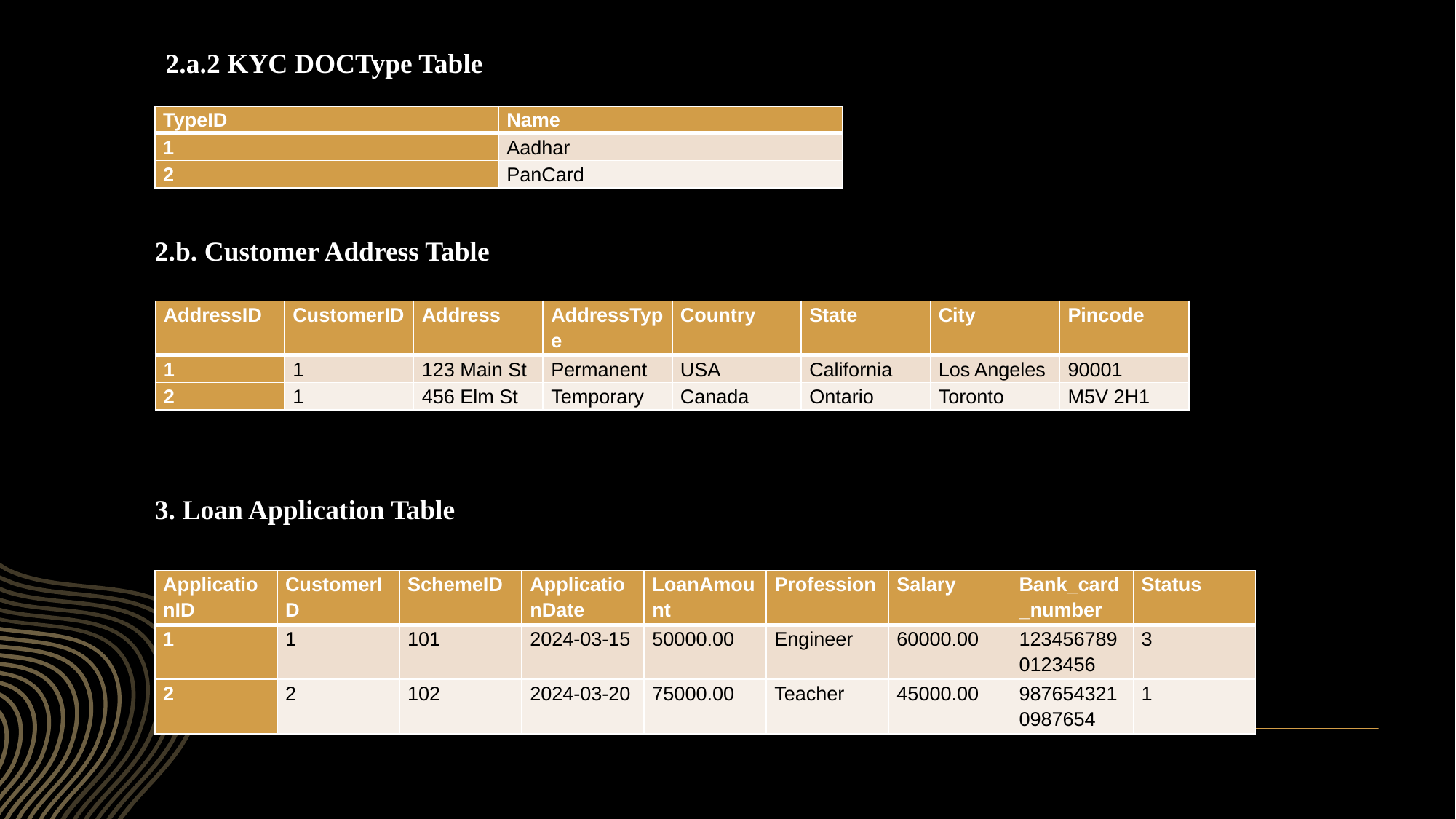

2.a.2 KYC DOCType Table
| TypeID | Name |
| --- | --- |
| 1 | Aadhar |
| 2 | PanCard |
2.b. Customer Address Table
| AddressID | CustomerID | Address | AddressType | Country | State | City | Pincode |
| --- | --- | --- | --- | --- | --- | --- | --- |
| 1 | 1 | 123 Main St | Permanent | USA | California | Los Angeles | 90001 |
| 2 | 1 | 456 Elm St | Temporary | Canada | Ontario | Toronto | M5V 2H1 |
3. Loan Application Table
| ApplicationID | CustomerID | SchemeID | ApplicationDate | LoanAmount | Profession | Salary | Bank\_card\_number | Status |
| --- | --- | --- | --- | --- | --- | --- | --- | --- |
| 1 | 1 | 101 | 2024-03-15 | 50000.00 | Engineer | 60000.00 | 1234567890123456 | 3 |
| 2 | 2 | 102 | 2024-03-20 | 75000.00 | Teacher | 45000.00 | 9876543210987654 | 1 |